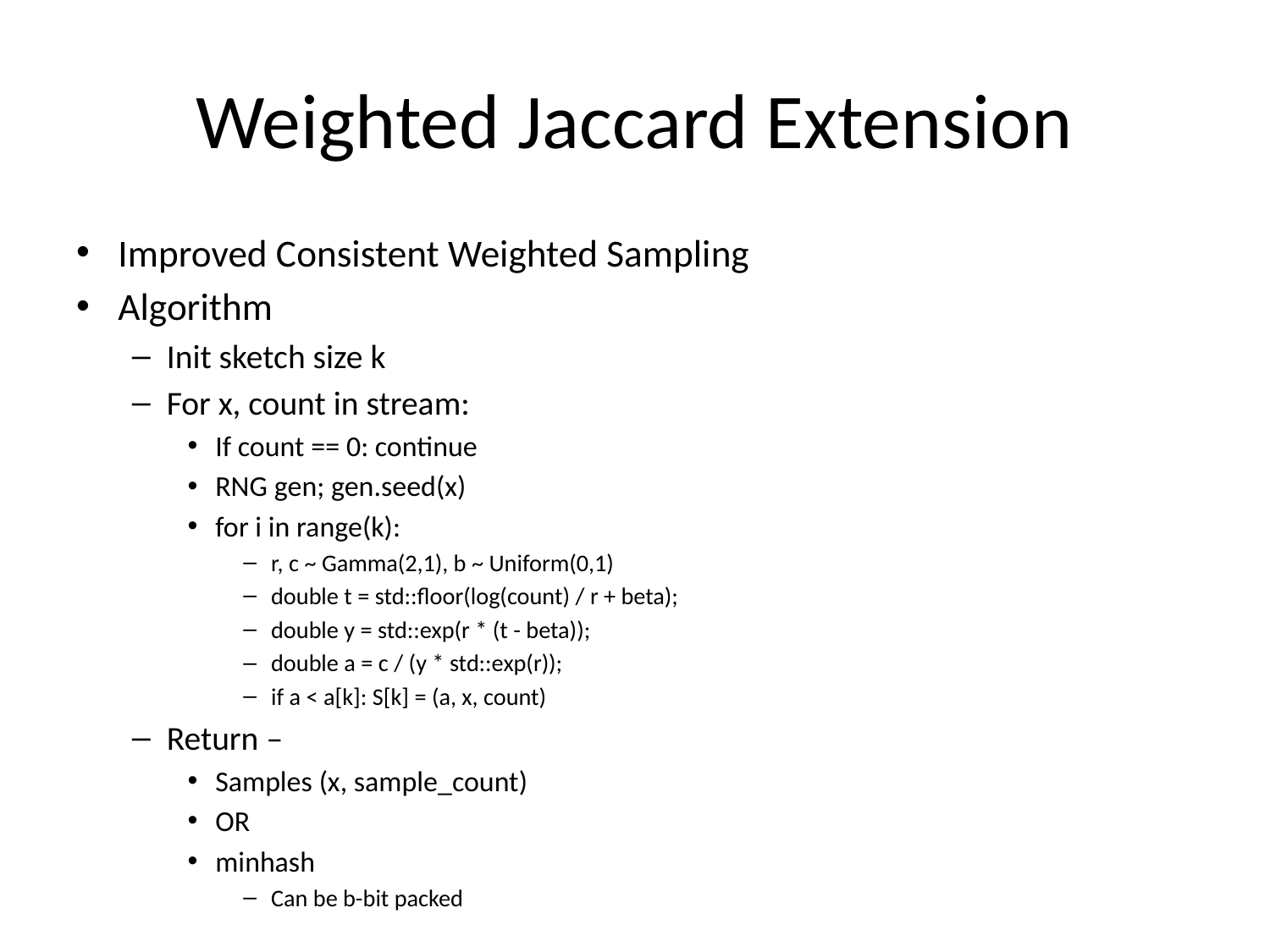

# Weighted Jaccard Extension
Improved Consistent Weighted Sampling
Algorithm
Init sketch size k
For x, count in stream:
If count == 0: continue
RNG gen; gen.seed(x)
for i in range(k):
r, c ~ Gamma(2,1), b ~ Uniform(0,1)
double t = std::floor(log(count) / r + beta);
double y = std::exp(r * (t - beta));
double a = c / (y * std::exp(r));
if a < a[k]: S[k] = (a, x, count)
Return –
Samples (x, sample_count)
OR
minhash
Can be b-bit packed